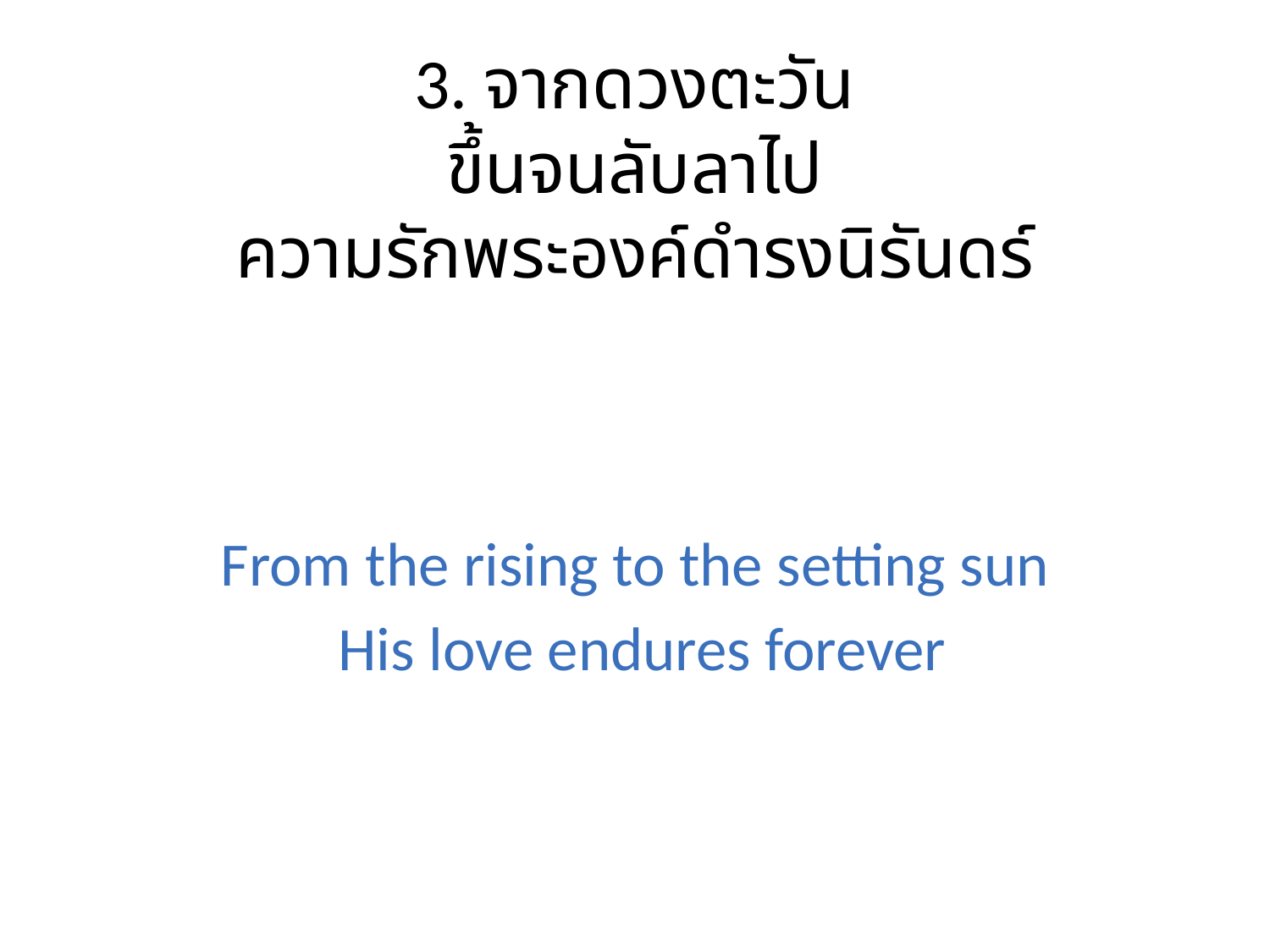

3. จากดวงตะวัน
ขึ้นจนลับลาไป
ความรักพระองค์ดำรงนิรันดร์
From the rising to the setting sun
 His love endures forever